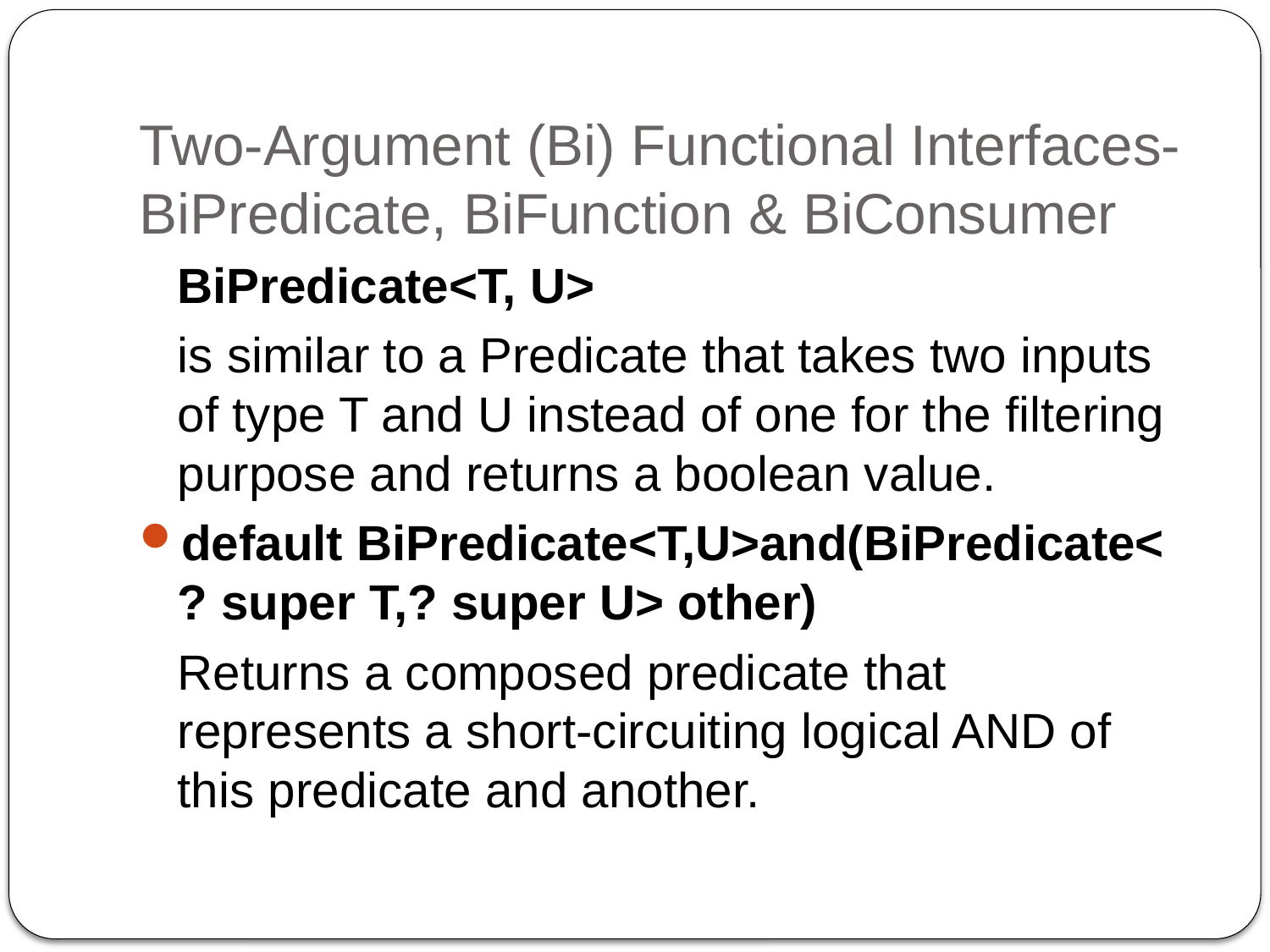

# Two-Argument (Bi) Functional Interfaces- BiPredicate, BiFunction & BiConsumer
	BiPredicate<T, U>
	is similar to a Predicate that takes two inputs of type T and U instead of one for the filtering purpose and returns a boolean value.
default BiPredicate<T,U>and(BiPredicate<? super T,? super U> other)
	Returns a composed predicate that represents a short-circuiting logical AND of this predicate and another.